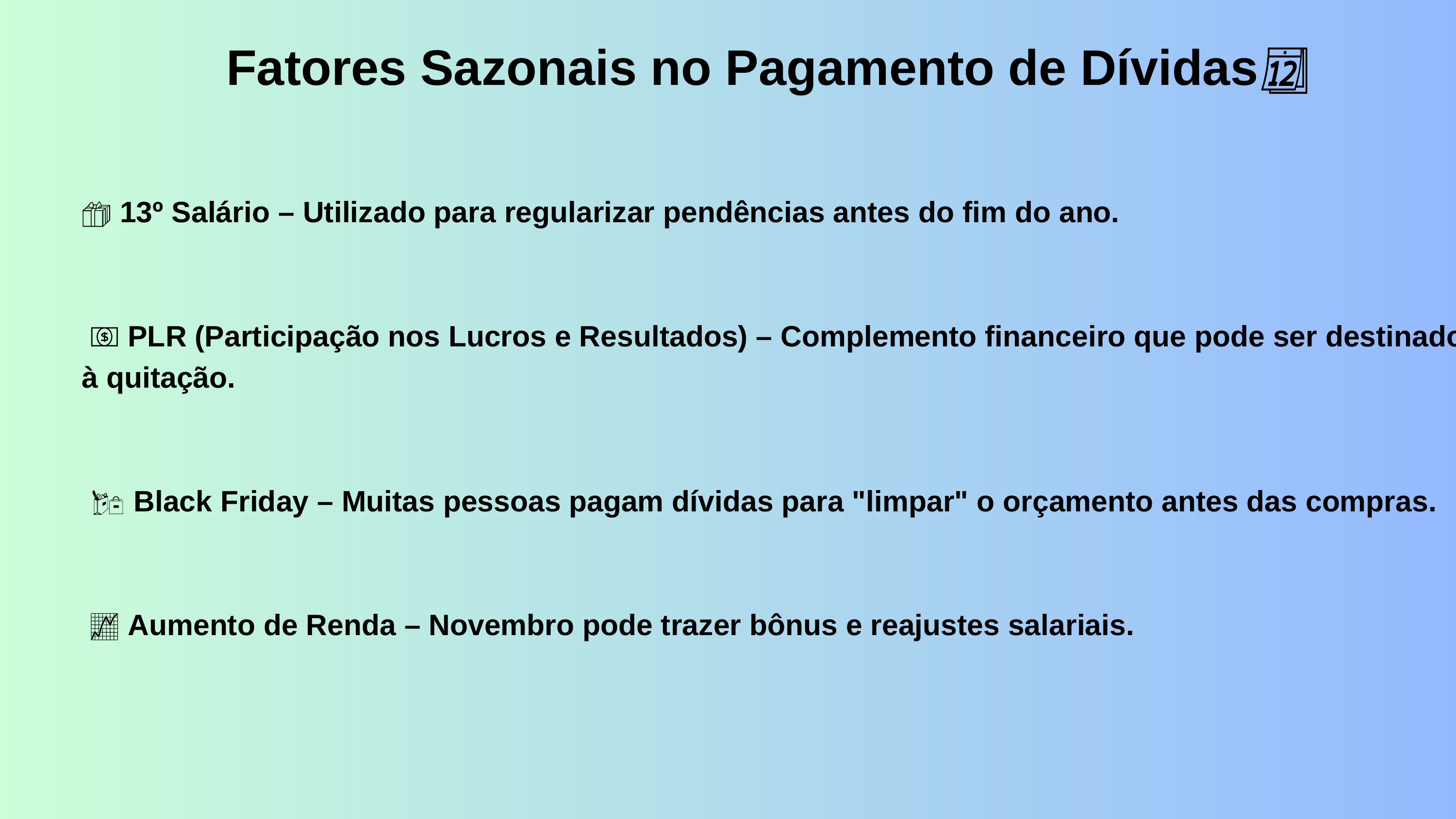

Fatores Sazonais no Pagamento de Dívidas📆

🎁 13º Salário – Utilizado para regularizar pendências antes do fim do ano.

 💵 PLR (Participação nos Lucros e Resultados) – Complemento financeiro que pode ser destinado à quitação.

 🛍️ Black Friday – Muitas pessoas pagam dívidas para "limpar" o orçamento antes das compras.

 📈 Aumento de Renda – Novembro pode trazer bônus e reajustes salariais.